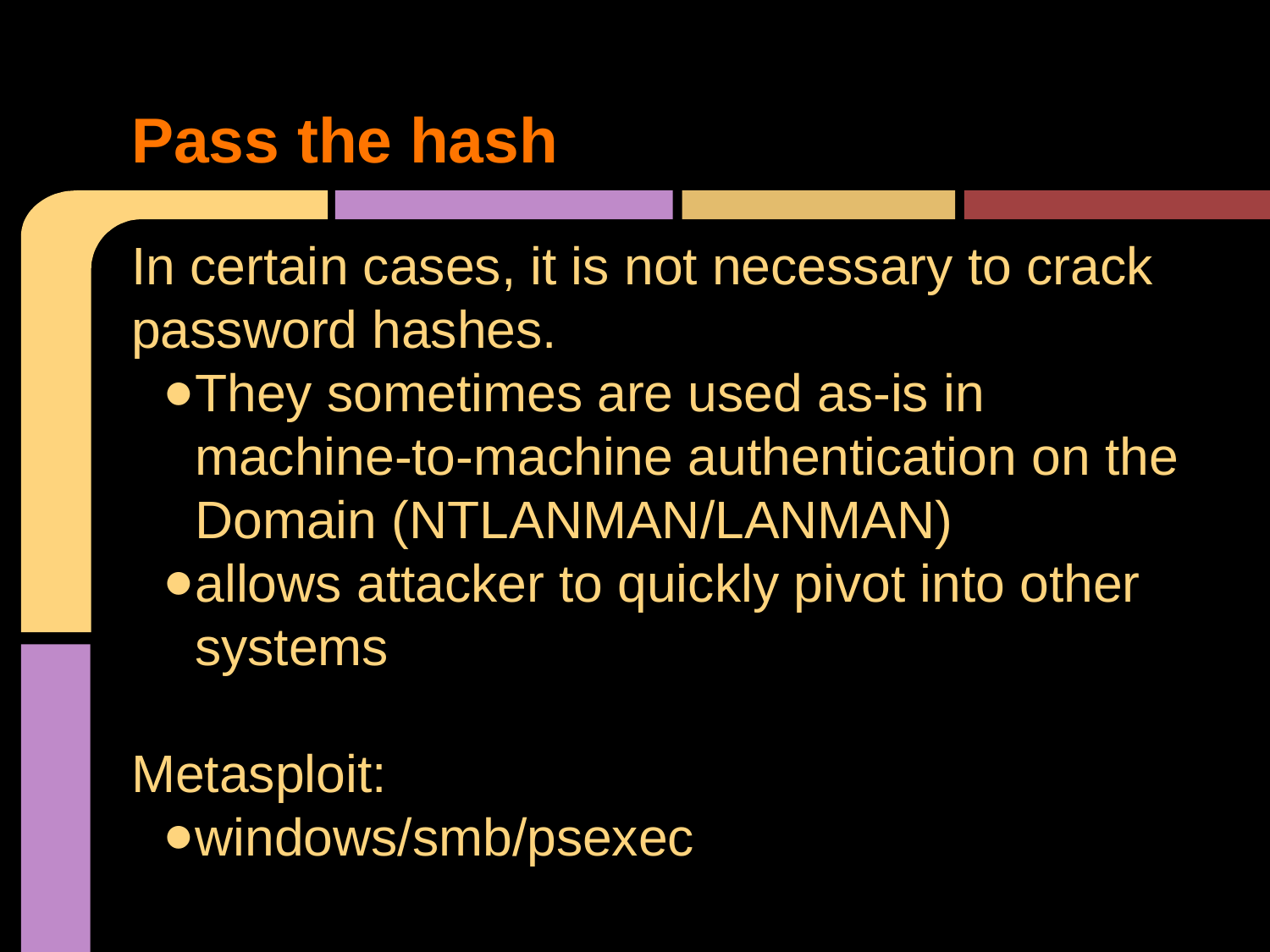

# Pass the hash
In certain cases, it is not necessary to crack password hashes.
They sometimes are used as-is in machine-to-machine authentication on the Domain (NTLANMAN/LANMAN)
allows attacker to quickly pivot into other systems

Metasploit:
windows/smb/psexec